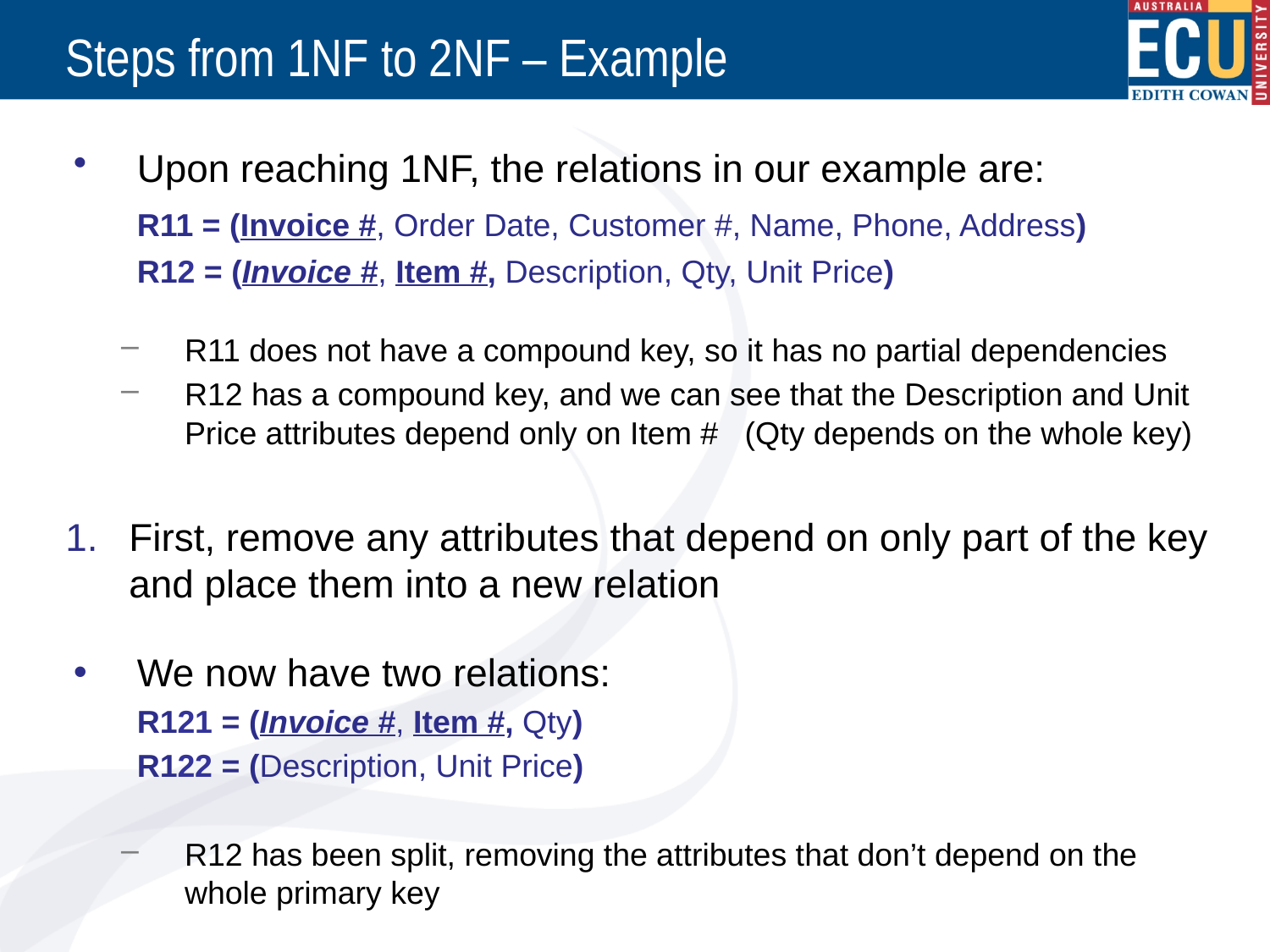

# Steps from 1NF to 2NF – Example
Upon reaching 1NF, the relations in our example are:
	R11 = (Invoice #, Order Date, Customer #, Name, Phone, Address)
	R12 = (Invoice #, Item #, Description, Qty, Unit Price)

R11 does not have a compound key, so it has no partial dependencies
R12 has a compound key, and we can see that the Description and Unit Price attributes depend only on Item #   (Qty depends on the whole key)

First, remove any attributes that depend on only part of the key and place them into a new relation

We now have two relations:
	R121 = (Invoice #, Item #, Qty)
	R122 = (Description, Unit Price)

R12 has been split, removing the attributes that don’t depend on the whole primary key